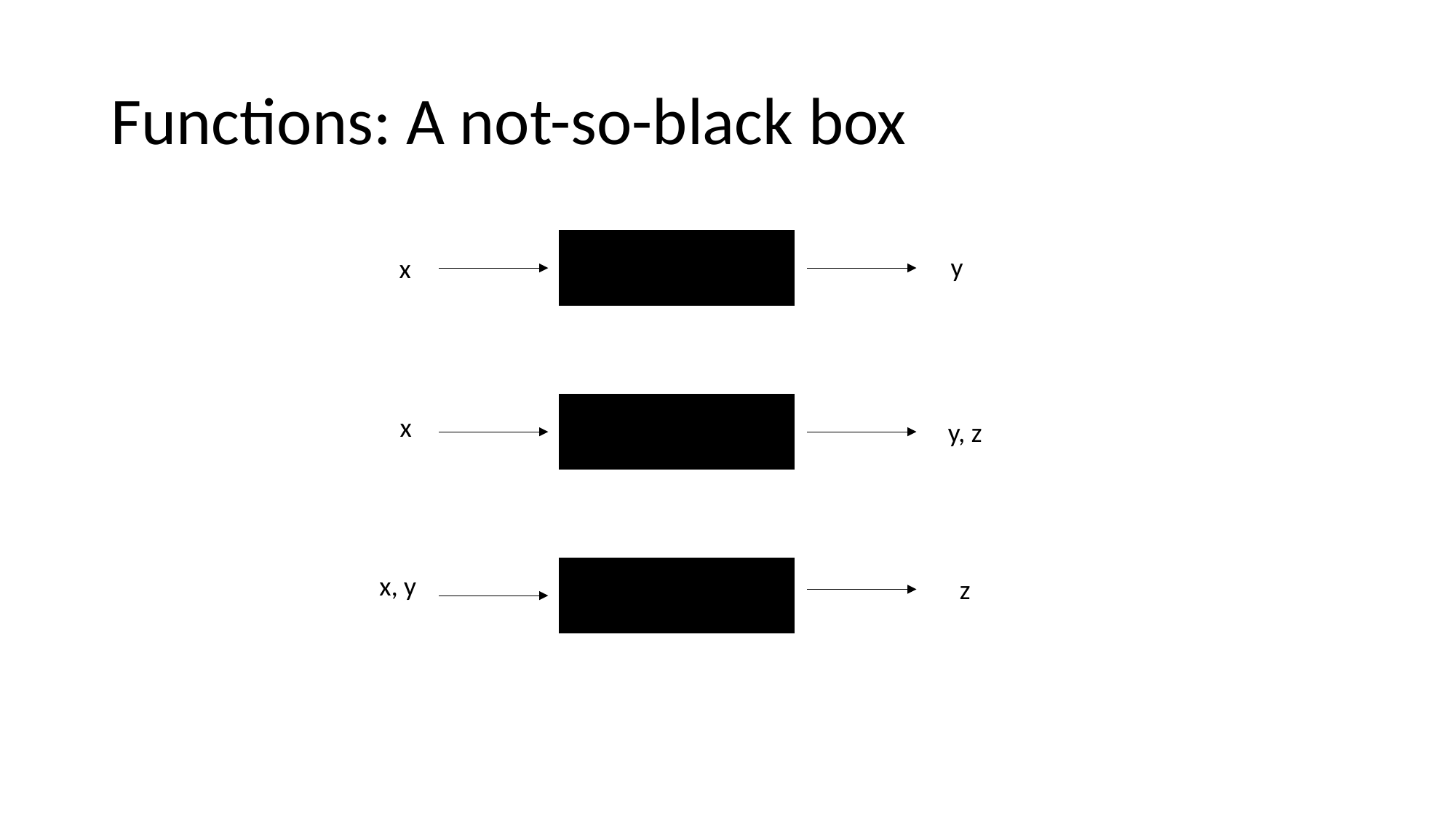

# Functions: A not-so-black box

y
x

x
y, z

x, y
z